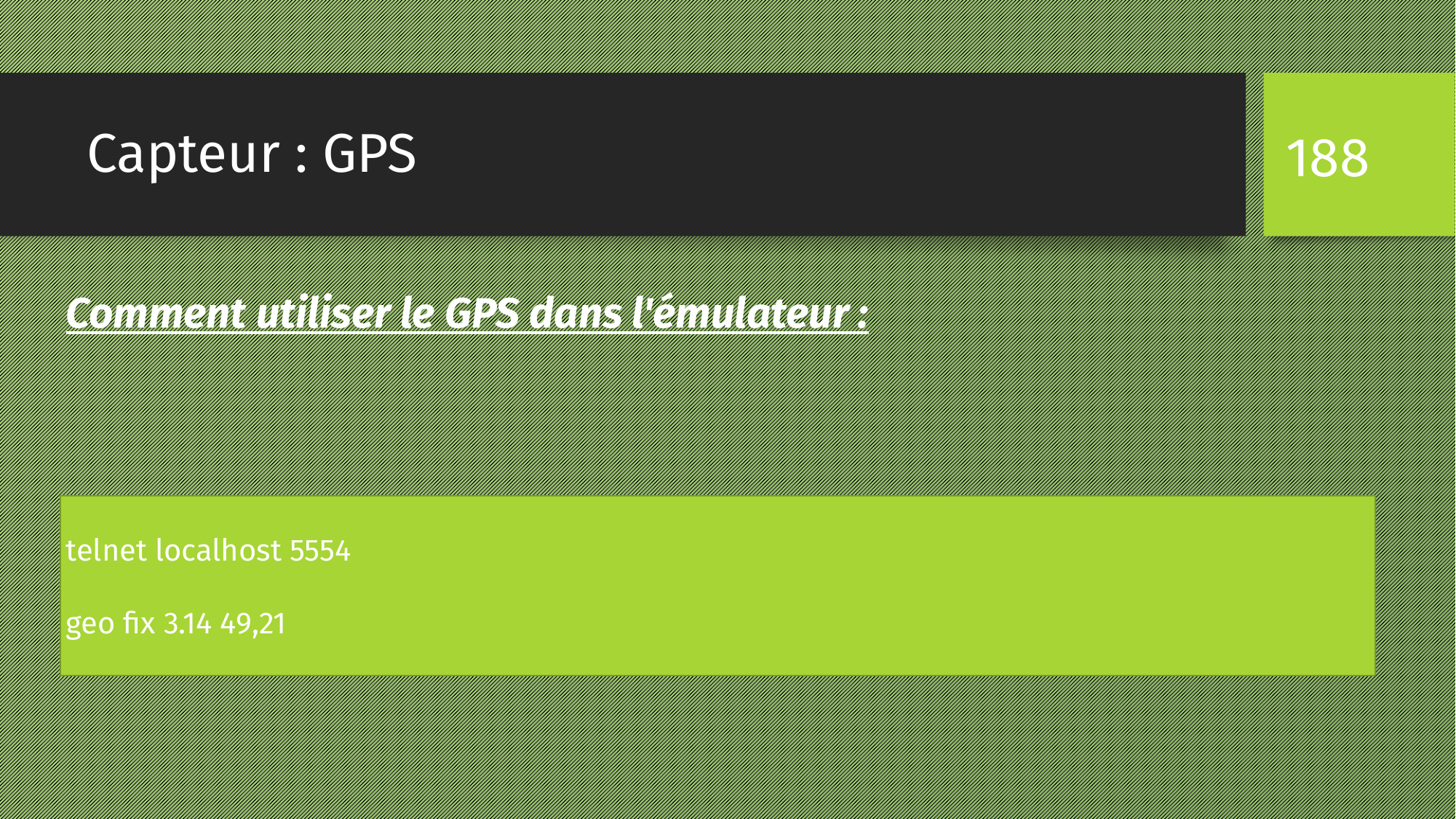

# Capteur : GPS
188
Comment utiliser le GPS dans l'émulateur :

telnet localhost 5554

geo fix 3.14 49,21